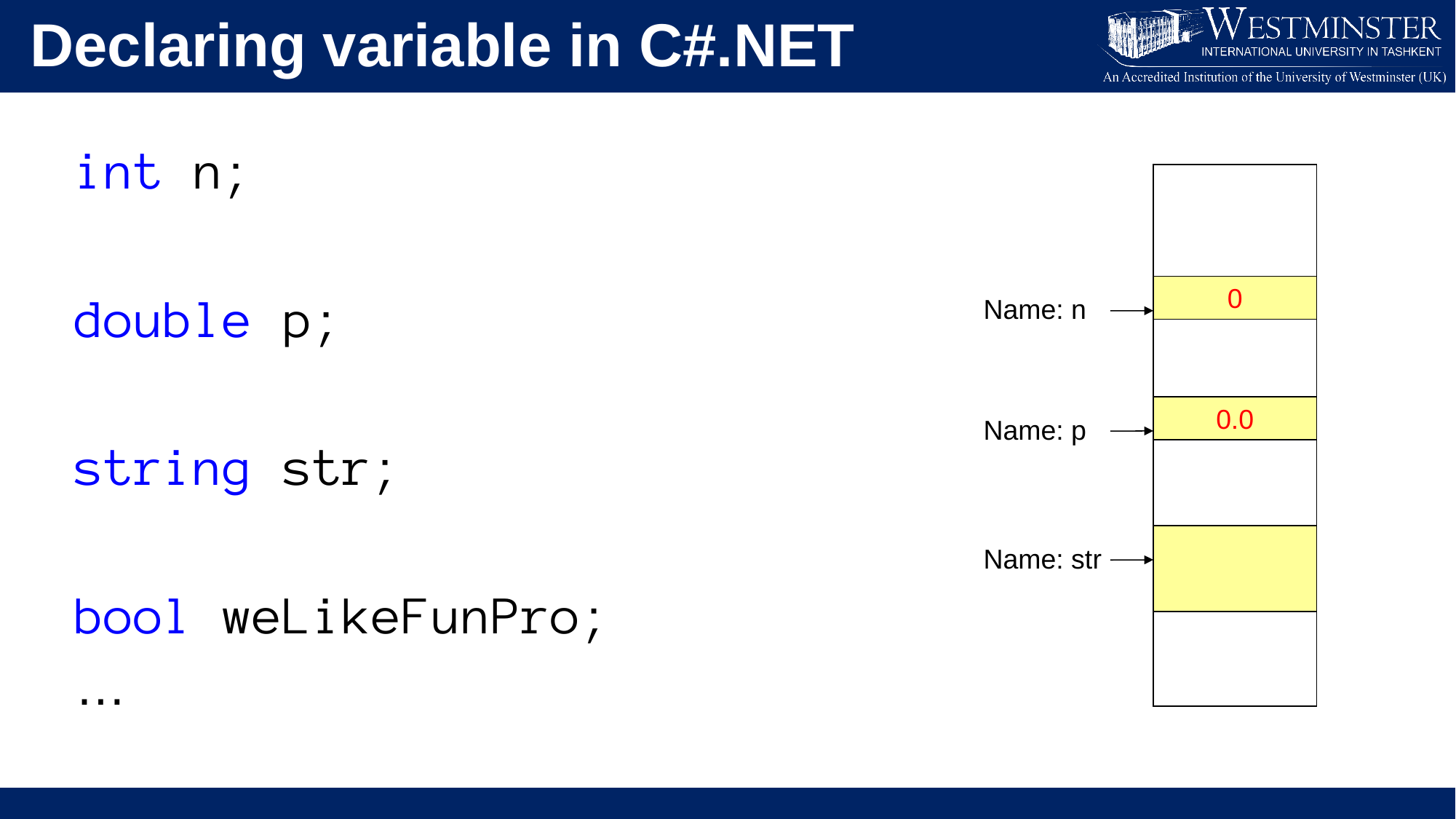

Declaring variable in C#.NET
int n;

double p;

string str;

bool weLikeFunPro;
…

0
Name: n

0.0
Name: p

Name: str